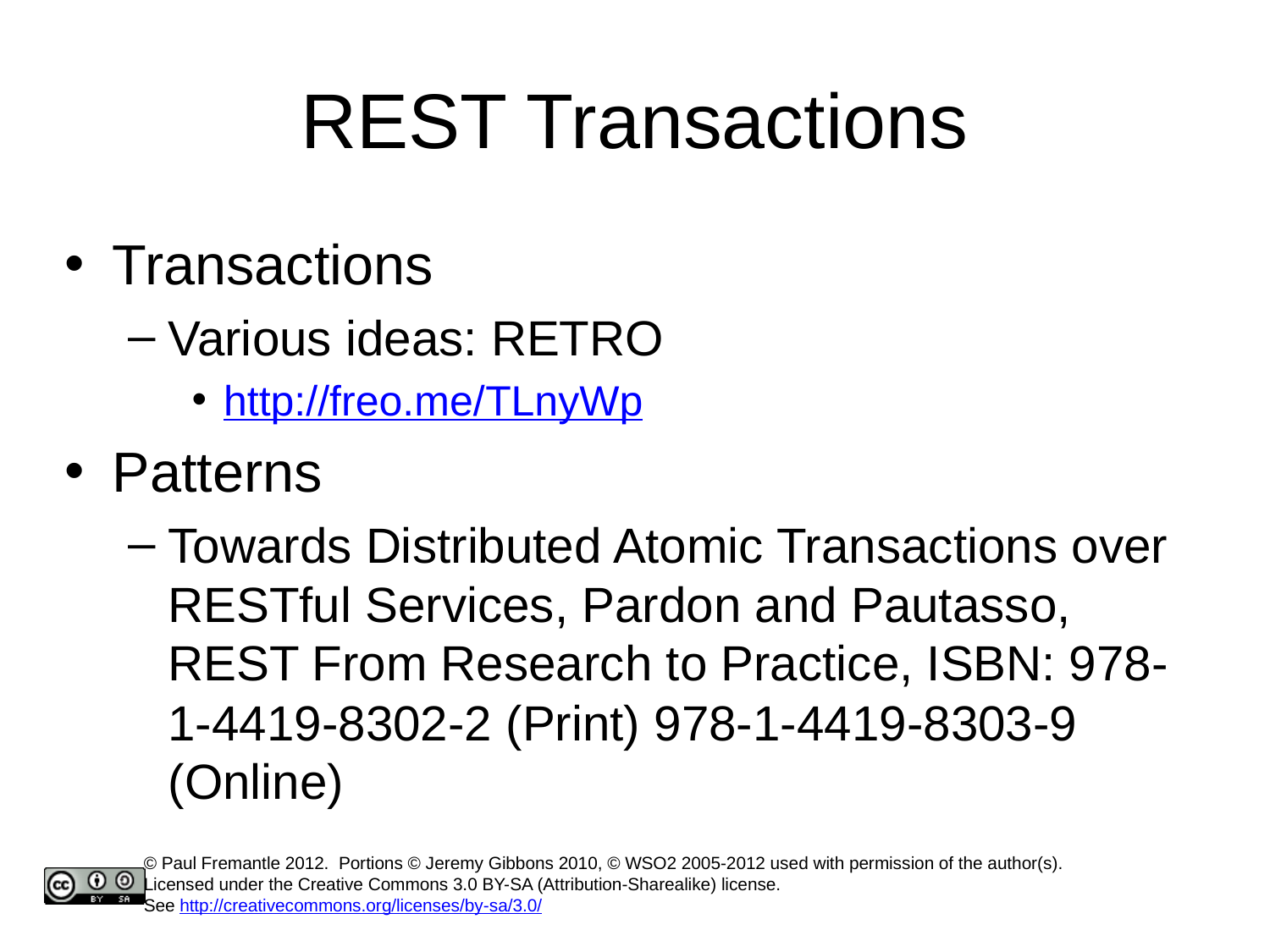

# REST Transactions
Transactions
Various ideas: RETRO
http://freo.me/TLnyWp
Patterns
Towards Distributed Atomic Transactions over RESTful Services, Pardon and Pautasso, REST From Research to Practice, ISBN: 978-1-4419-8302-2 (Print) 978-1-4419-8303-9 (Online)